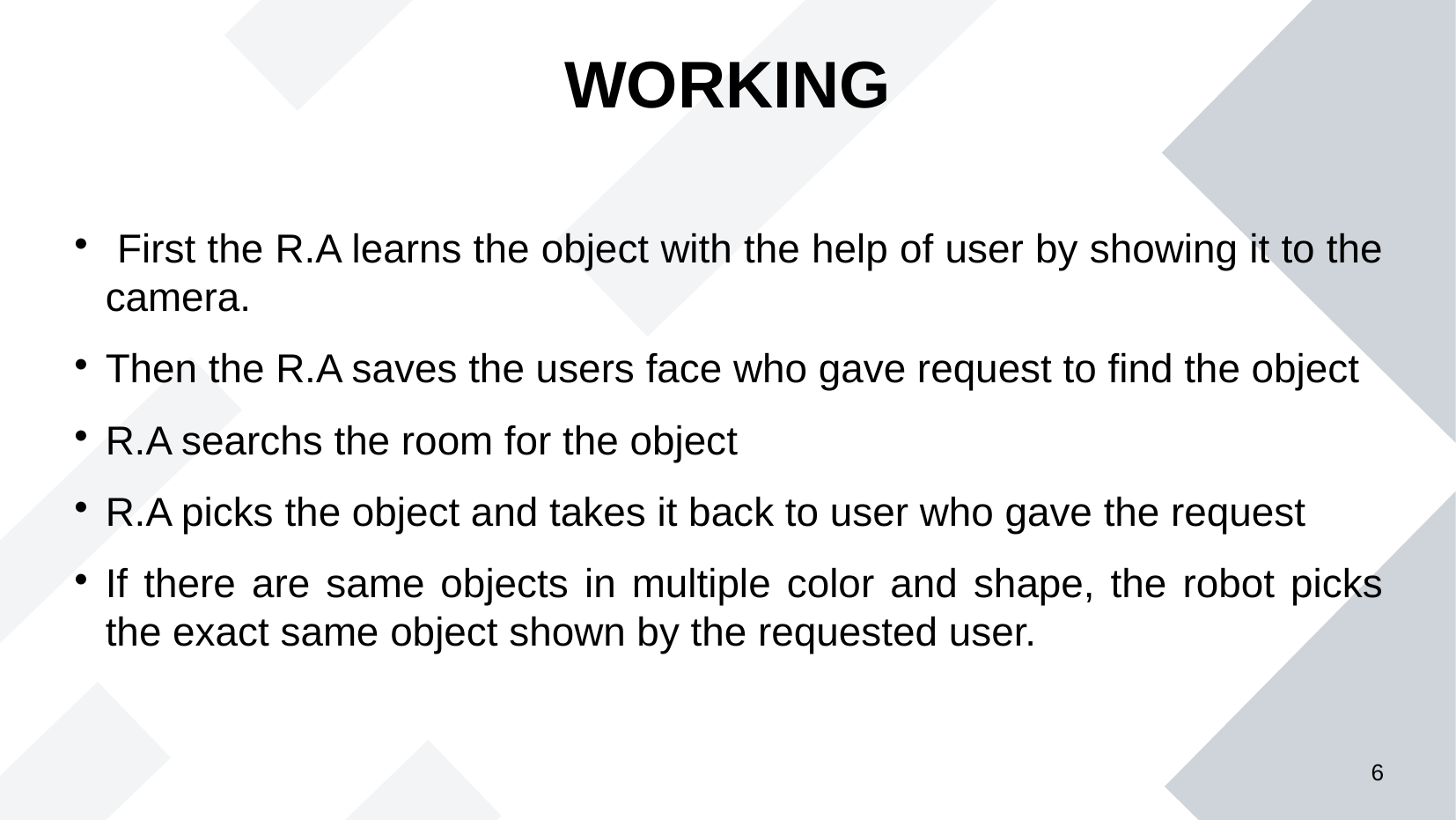

# WORKING
 First the R.A learns the object with the help of user by showing it to the camera.
Then the R.A saves the users face who gave request to find the object
R.A searchs the room for the object
R.A picks the object and takes it back to user who gave the request
If there are same objects in multiple color and shape, the robot picks the exact same object shown by the requested user.

6